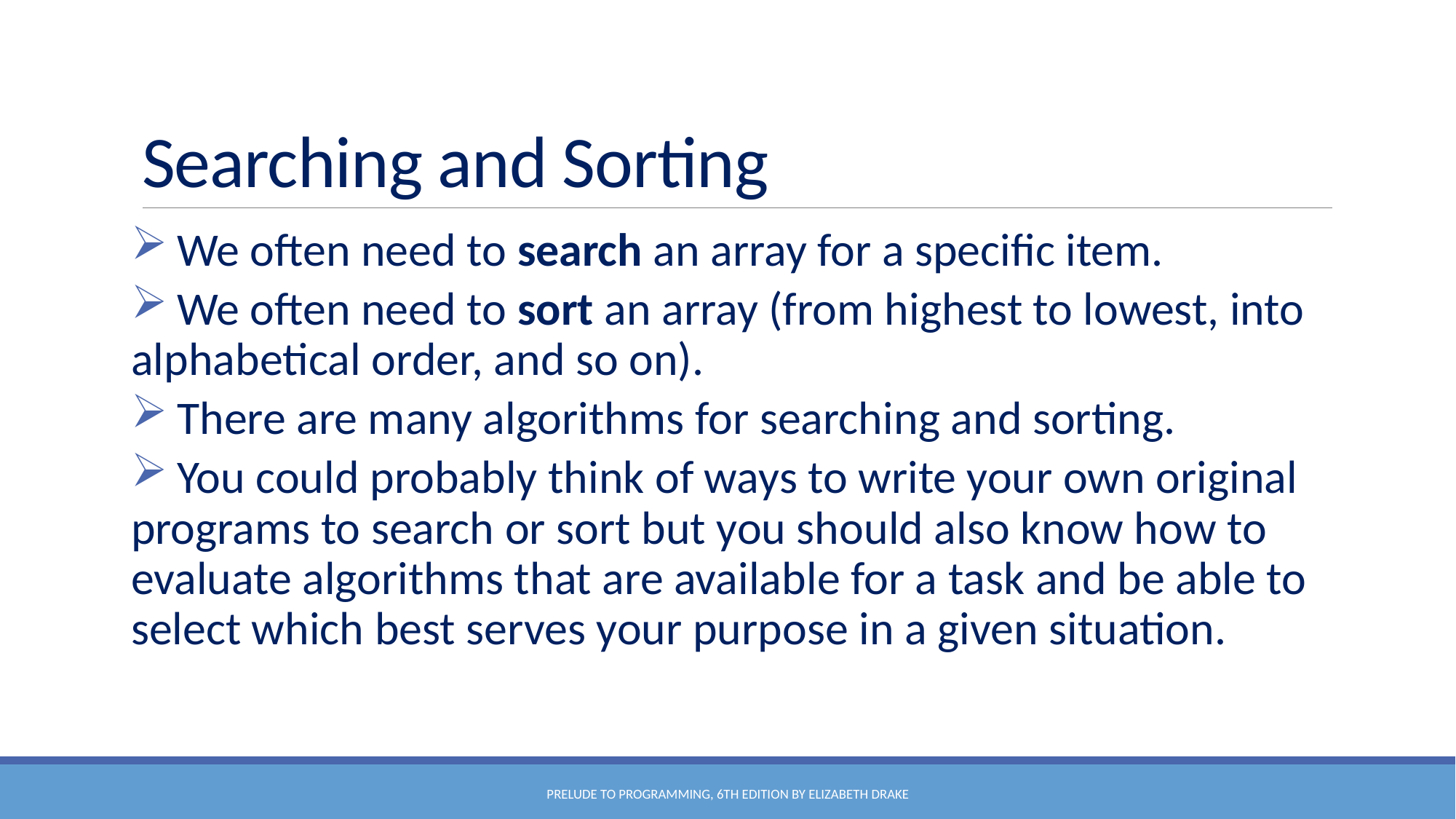

# Searching and Sorting
 We often need to search an array for a specific item.
 We often need to sort an array (from highest to lowest, into alphabetical order, and so on).
 There are many algorithms for searching and sorting.
 You could probably think of ways to write your own original programs to search or sort but you should also know how to evaluate algorithms that are available for a task and be able to select which best serves your purpose in a given situation.
Prelude to Programming, 6th edition by Elizabeth Drake